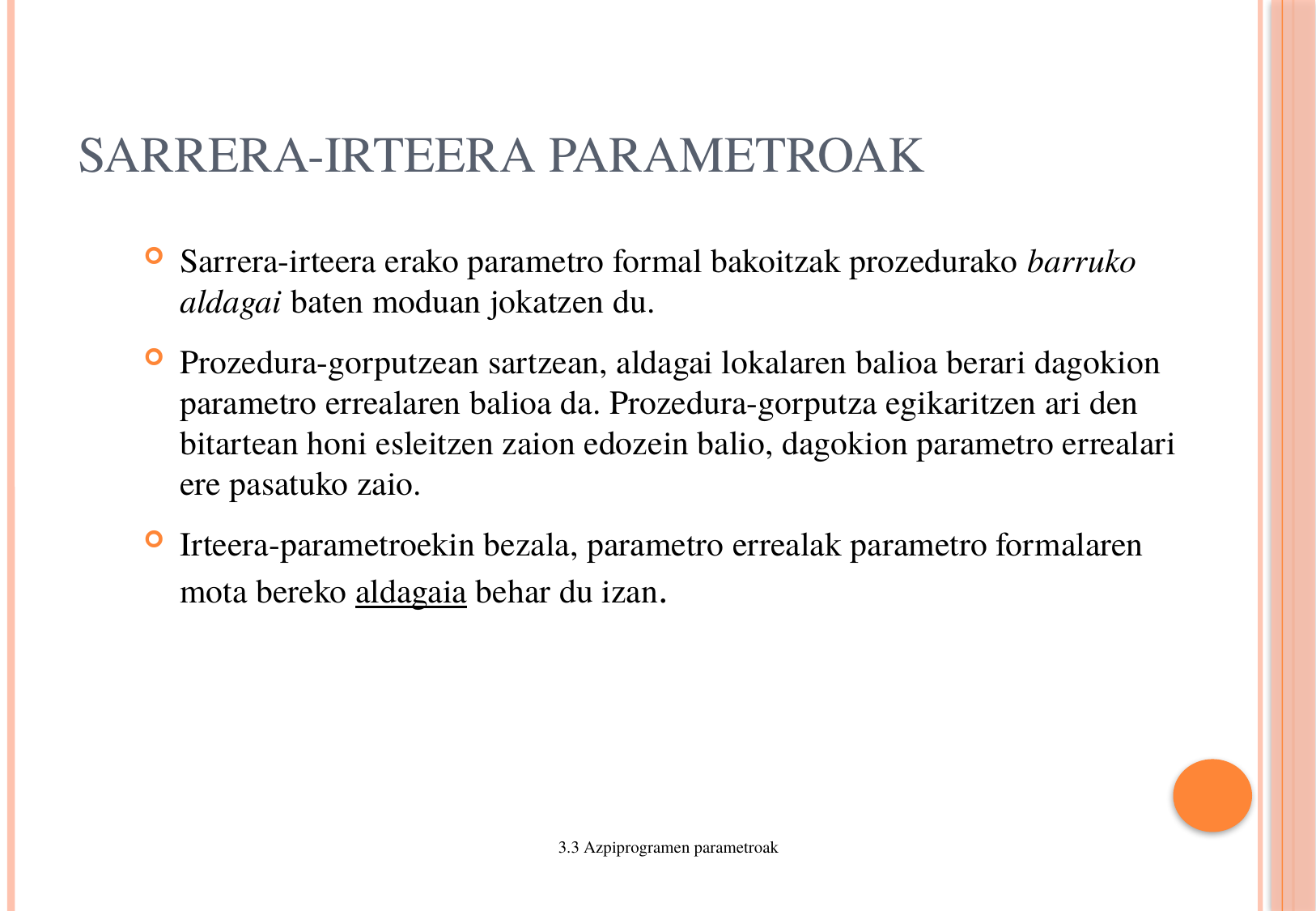

# Sarrera-irteera parametroak
Sarrera-irteera erako parametro formal bakoitzak prozedurako barruko aldagai baten moduan jokatzen du.
Prozedura-gorputzean sartzean, aldagai lokalaren balioa berari dagokion parametro errealaren balioa da. Prozedura-gorputza egikaritzen ari den bitartean honi esleitzen zaion edozein balio, dagokion parametro errealari ere pasatuko zaio.
Irteera-parametroekin bezala, parametro errealak parametro formalaren mota bereko aldagaia behar du izan.
3.3 Azpiprogramen parametroak